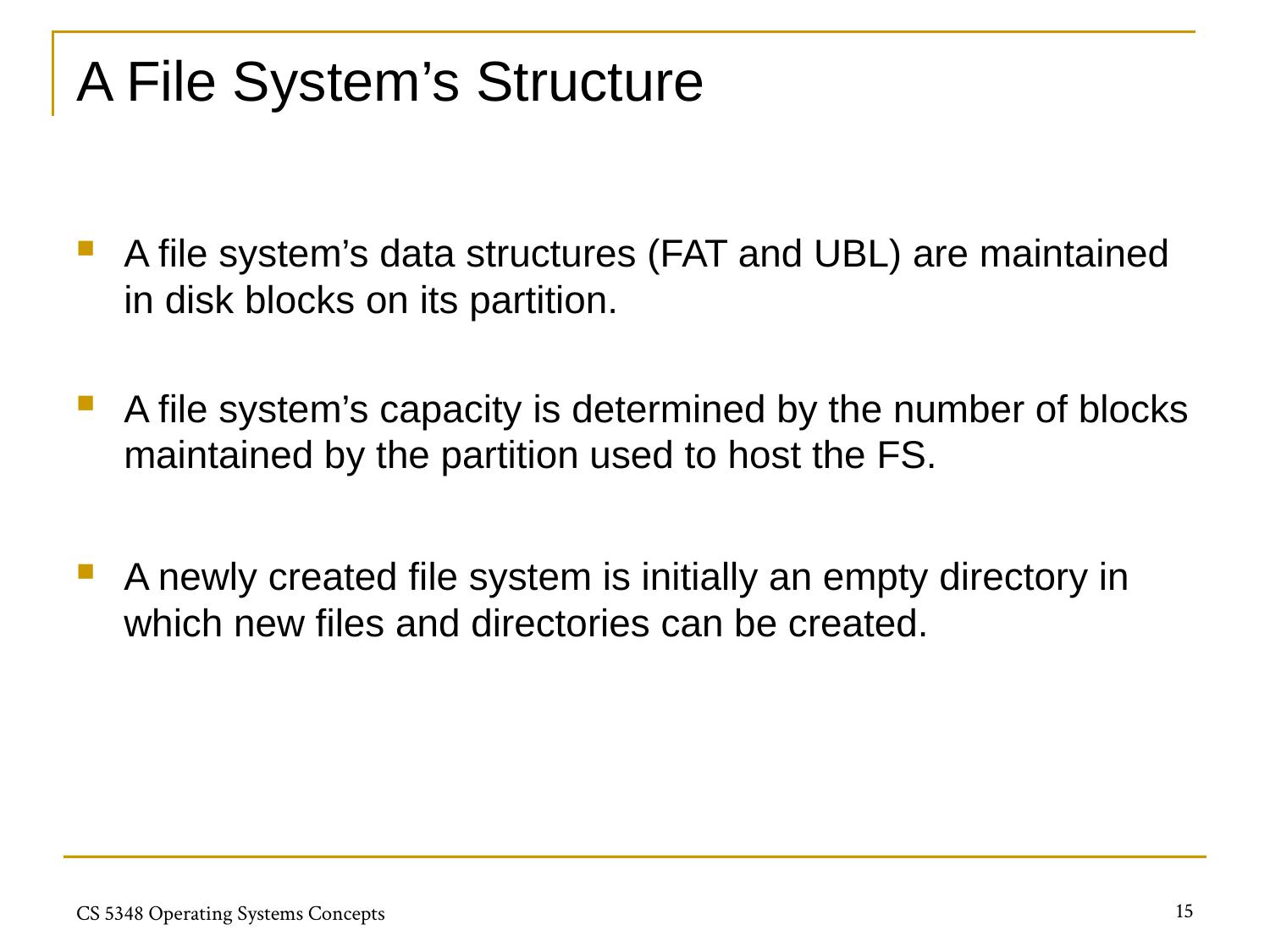

# A File System’s Structure
A file system’s data structures (FAT and UBL) are maintained in disk blocks on its partition.

A file system’s capacity is determined by the number of blocks maintained by the partition used to host the FS.

A newly created file system is initially an empty directory in which new files and directories can be created.
15
CS 5348 Operating Systems Concepts